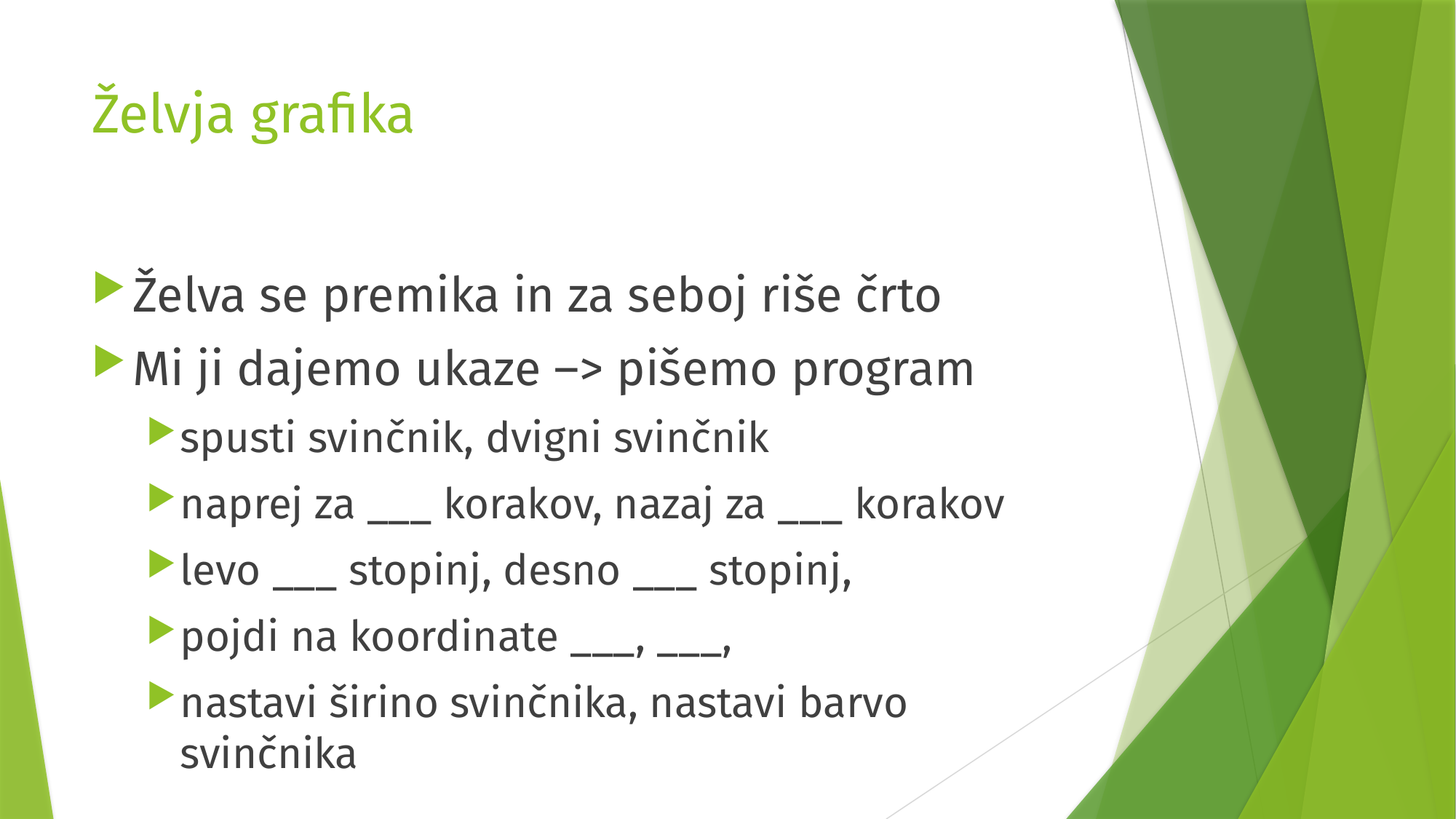

# Želvja grafika
Želva se premika in za seboj riše črto
Mi ji dajemo ukaze –> pišemo program
spusti svinčnik, dvigni svinčnik
naprej za ___ korakov, nazaj za ___ korakov
levo ___ stopinj, desno ___ stopinj,
pojdi na koordinate ___, ___,
nastavi širino svinčnika, nastavi barvo svinčnika